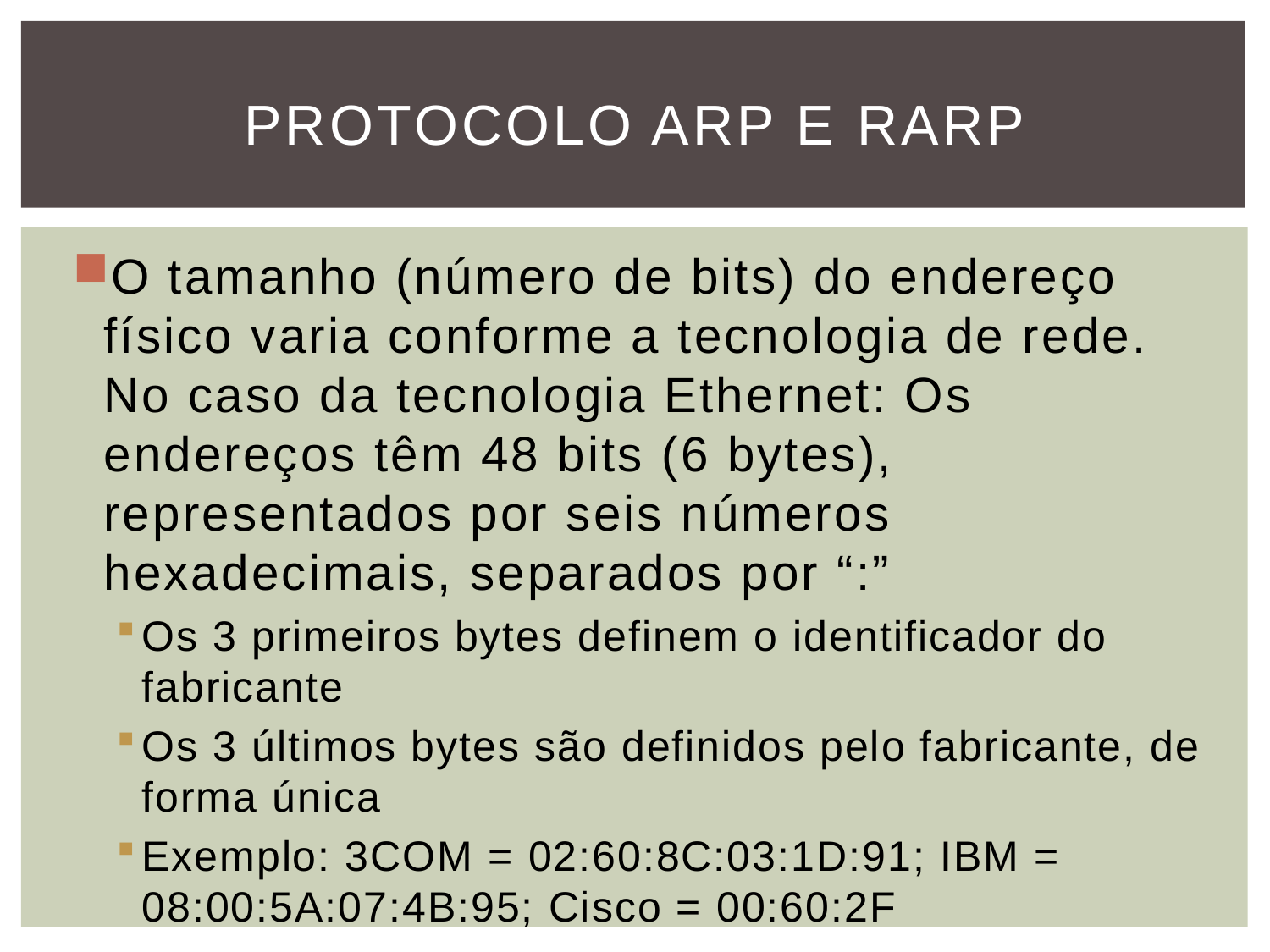

# PROTOCOLO ARP E RARP
O tamanho (número de bits) do endereço físico varia conforme a tecnologia de rede. No caso da tecnologia Ethernet: Os endereços têm 48 bits (6 bytes),   representados por seis números hexadecimais, separados por “:”
Os 3 primeiros bytes definem o identificador do fabricante
Os 3 últimos bytes são definidos pelo fabricante, de forma única
Exemplo: 3COM = 02:60:8C:03:1D:91; IBM = 08:00:5A:07:4B:95; Cisco = 00:60:2F